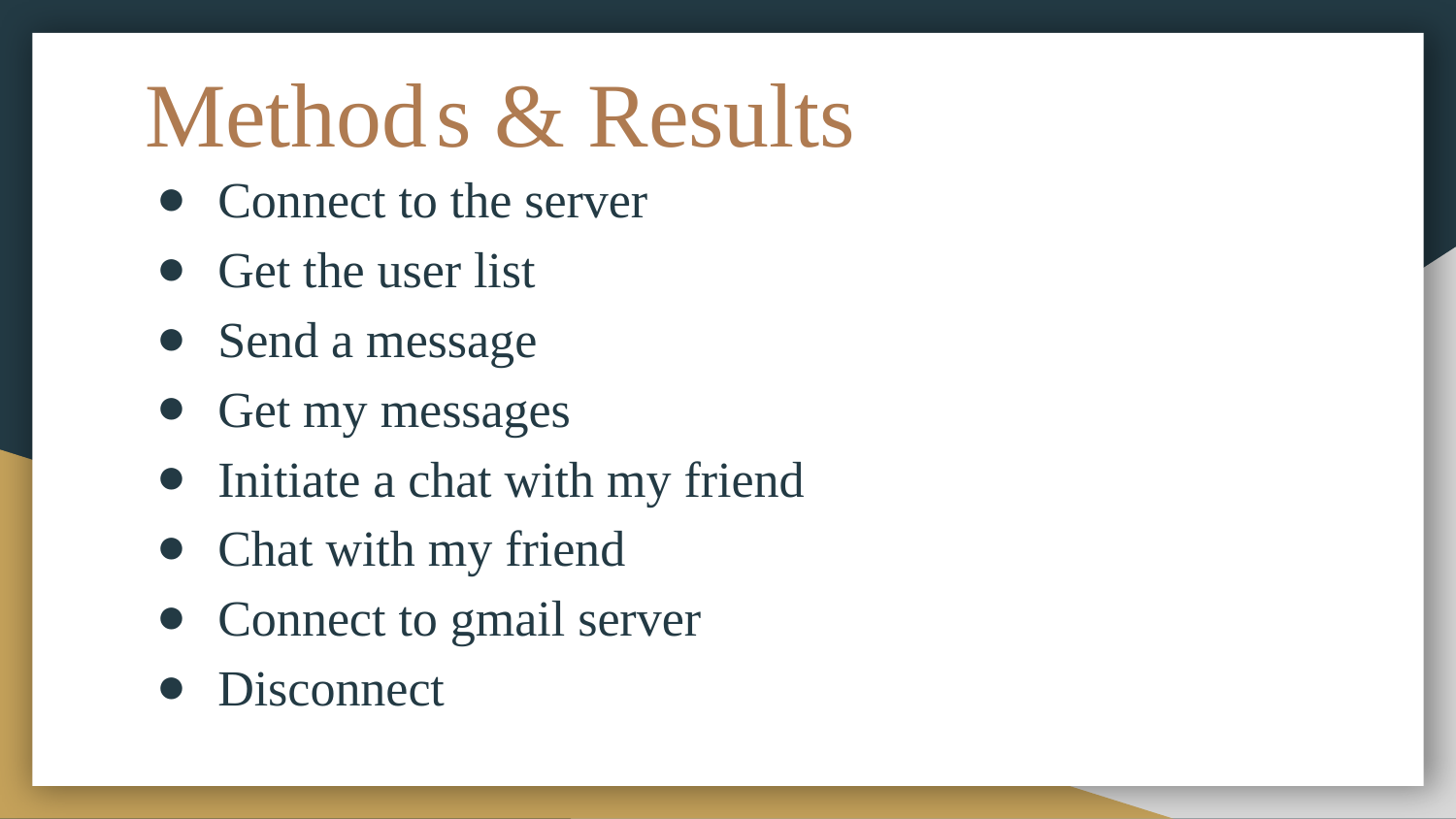

# Method	s & Results
Connect to the server
Get the user list
Send a message
Get my messages
Initiate a chat with my friend
Chat with my friend
Connect to gmail server
Disconnect